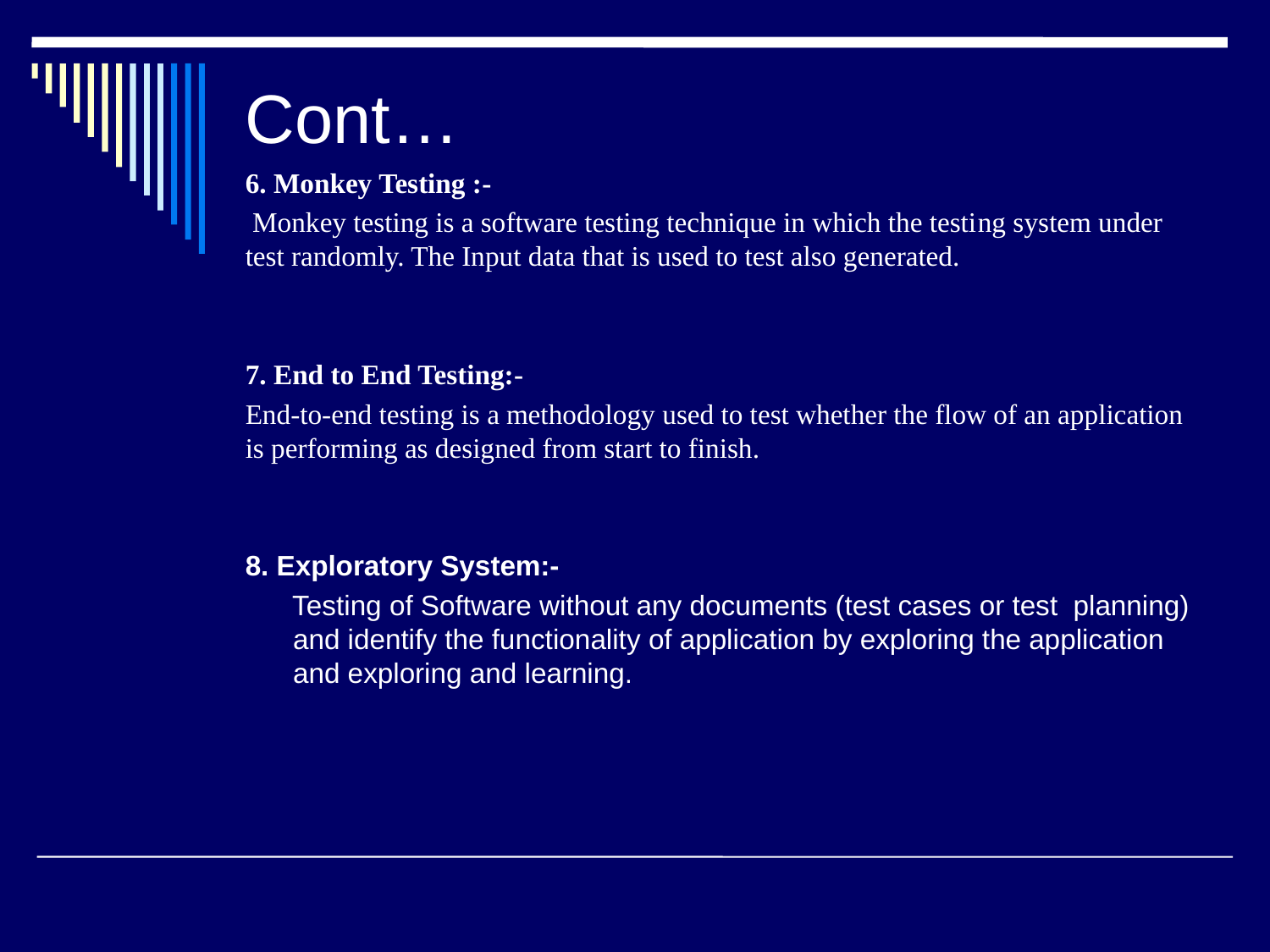

# Cont…
6. Monkey Testing :-
 Monkey testing is a software testing technique in which the testing system under test randomly. The Input data that is used to test also generated.

7. End to End Testing:-
End-to-end testing is a methodology used to test whether the flow of an application is performing as designed from start to finish.

8. Exploratory System:-
      Testing of Software without any documents (test cases or test  planning) and identify the functionality of application by exploring the application and exploring and learning.